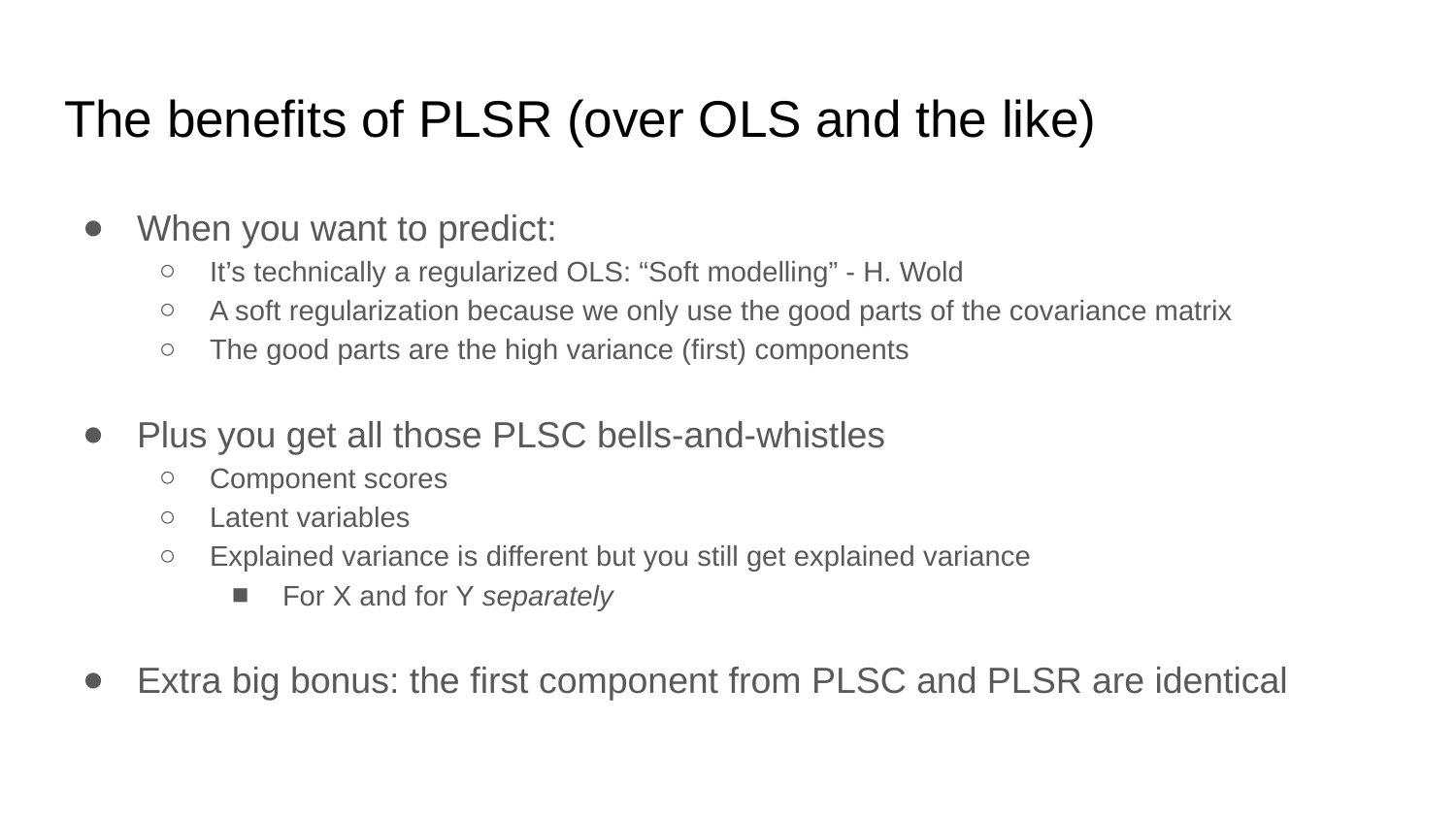

# The benefits of PLSR (over OLS and the like)
When you want to predict:
It’s technically a regularized OLS: “Soft modelling” - H. Wold
A soft regularization because we only use the good parts of the covariance matrix
The good parts are the high variance (first) components
Plus you get all those PLSC bells-and-whistles
Component scores
Latent variables
Explained variance is different but you still get explained variance
For X and for Y separately
Extra big bonus: the first component from PLSC and PLSR are identical